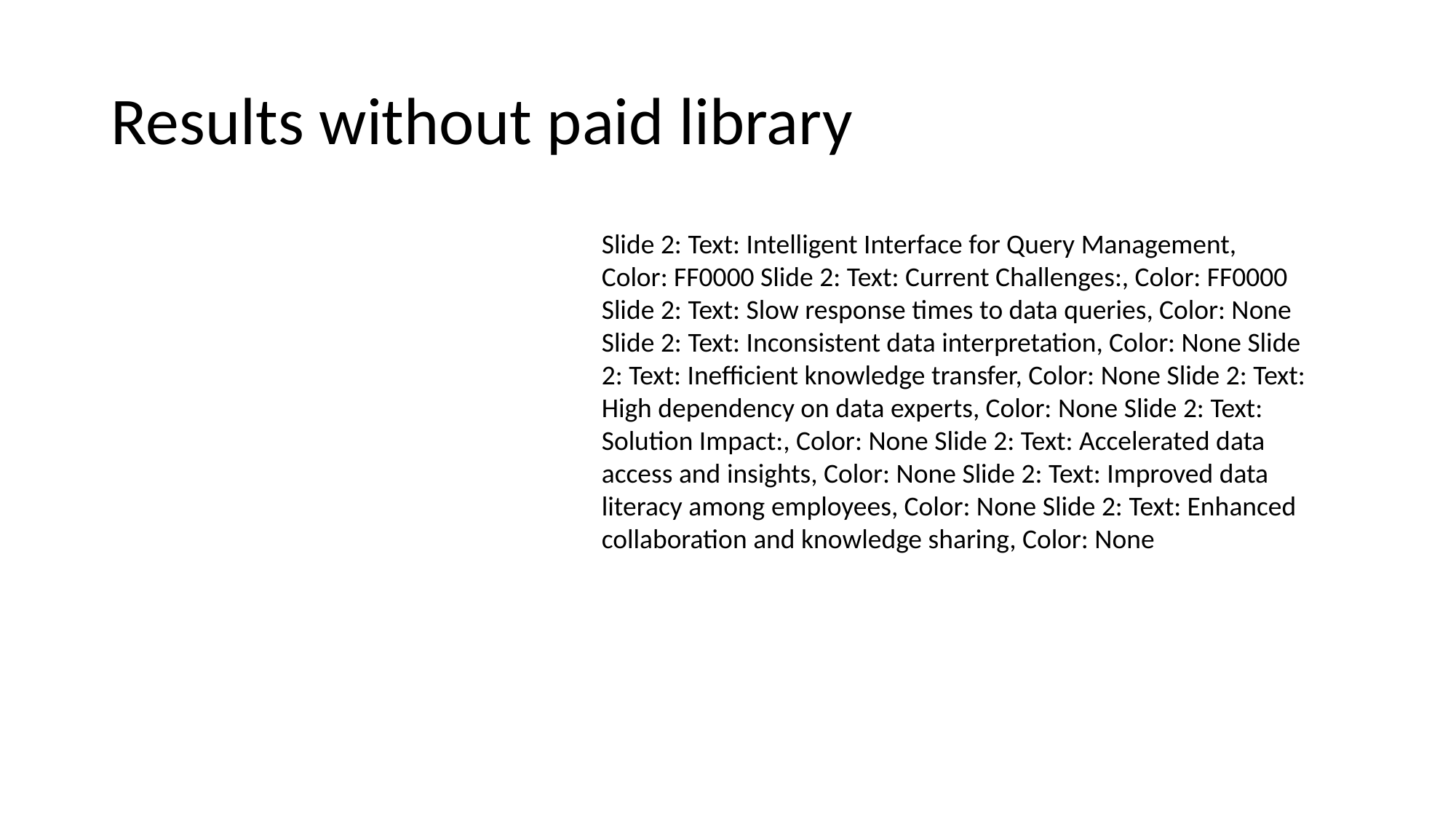

# Results without paid library
Slide 2: Text: Intelligent Interface for Query Management, Color: FF0000 Slide 2: Text: Current Challenges:, Color: FF0000 Slide 2: Text: Slow response times to data queries, Color: None Slide 2: Text: Inconsistent data interpretation, Color: None Slide 2: Text: Inefficient knowledge transfer, Color: None Slide 2: Text: High dependency on data experts, Color: None Slide 2: Text: Solution Impact:, Color: None Slide 2: Text: Accelerated data access and insights, Color: None Slide 2: Text: Improved data literacy among employees, Color: None Slide 2: Text: Enhanced collaboration and knowledge sharing, Color: None